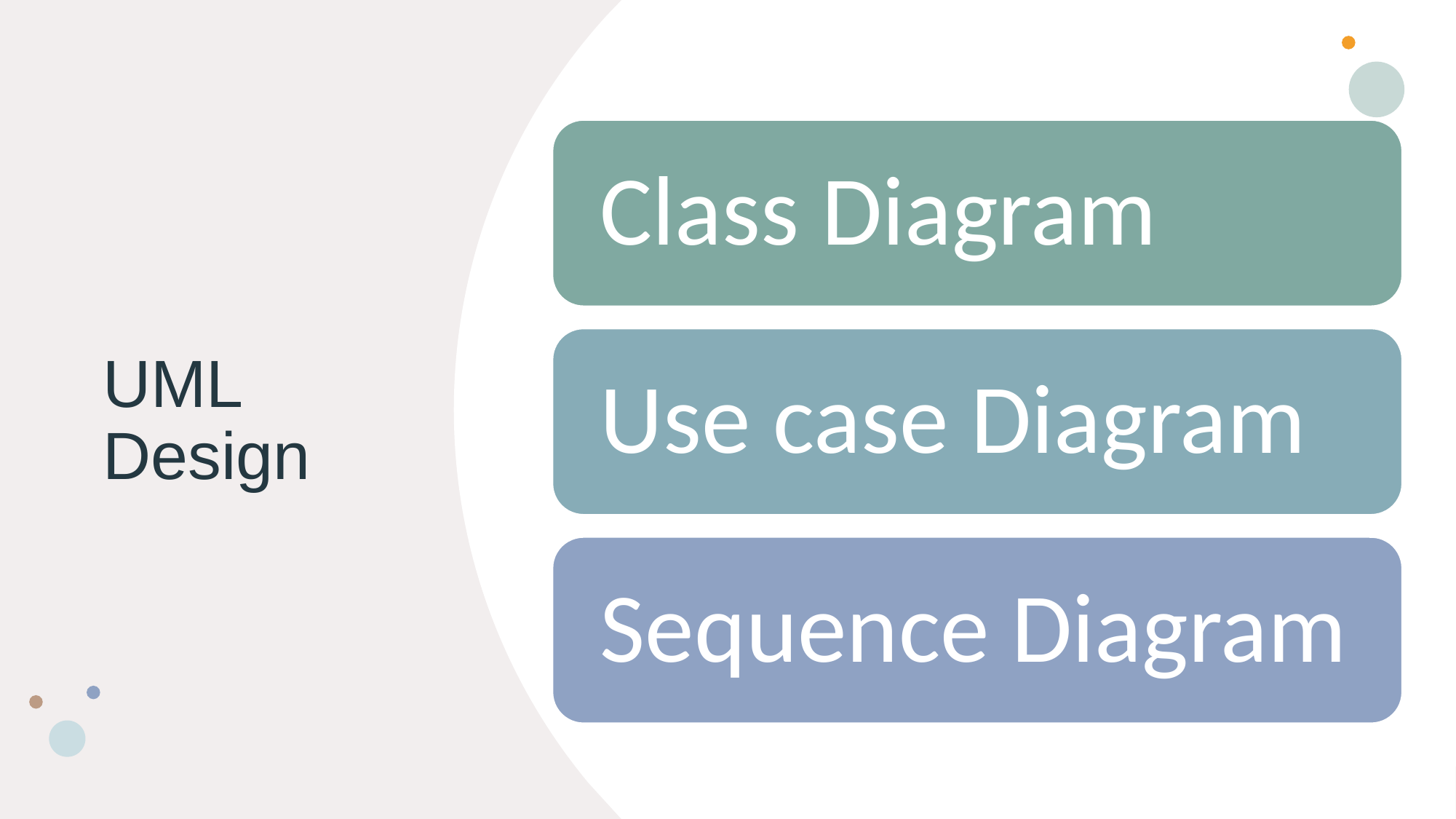

# UML Design
Class Diagram
Use case Diagram
Sequence Diagram